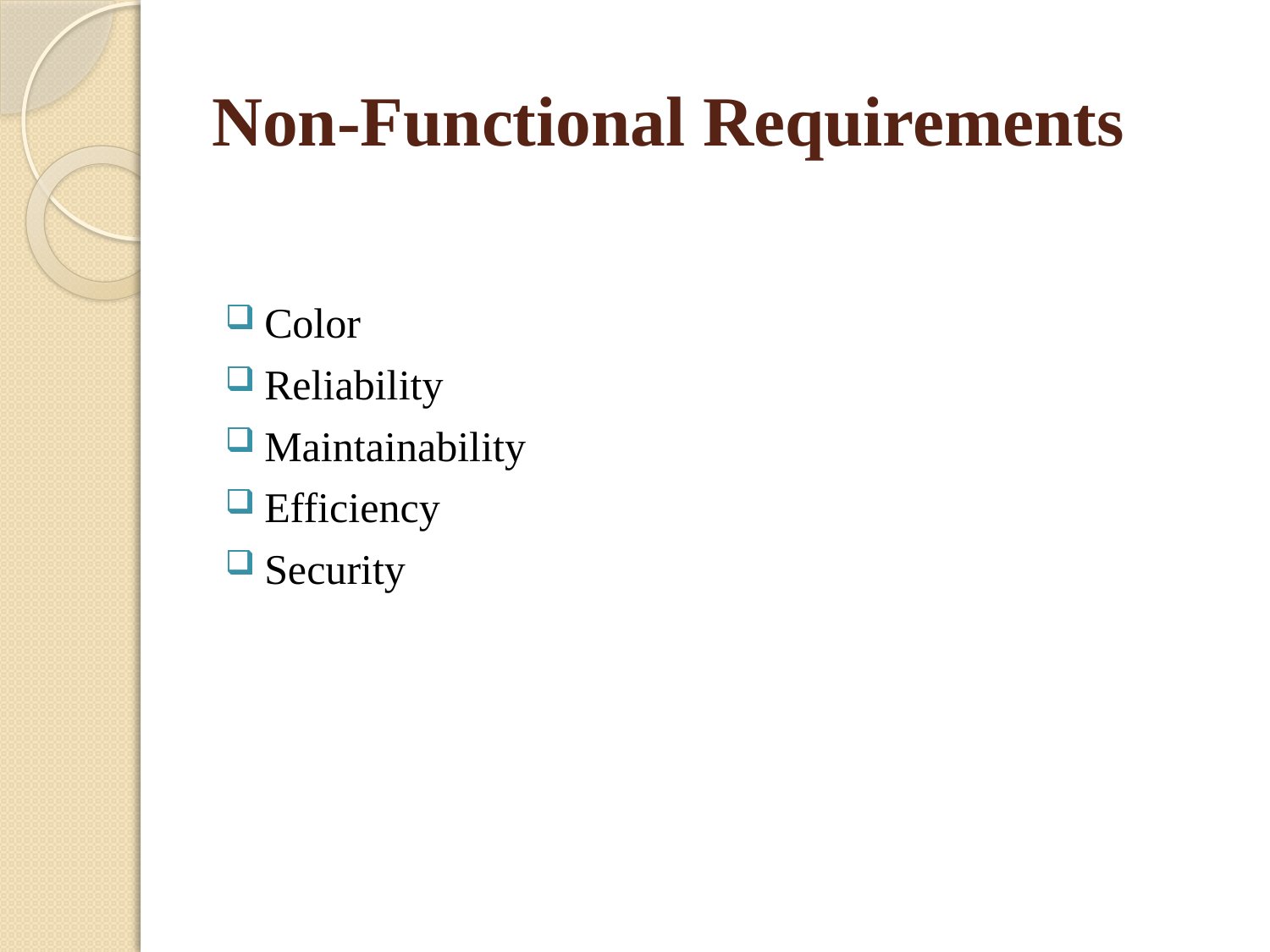

# Non-Functional Requirements
Color
Reliability
Maintainability
Efficiency
Security